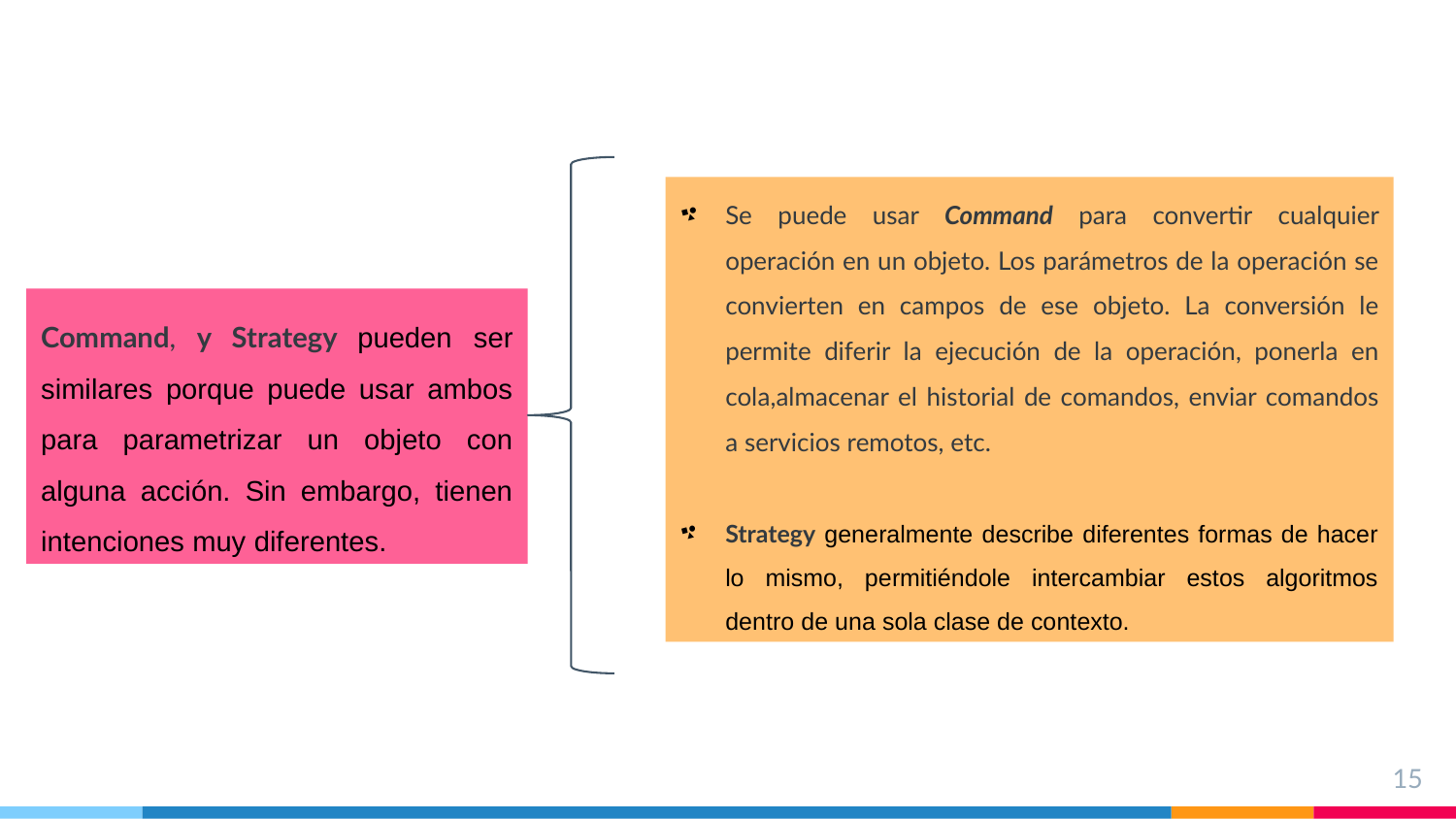

Se puede usar Command para convertir cualquier operación en un objeto. Los parámetros de la operación se convierten en campos de ese objeto. La conversión le permite diferir la ejecución de la operación, ponerla en cola,almacenar el historial de comandos, enviar comandos a servicios remotos, etc.

Strategy generalmente describe diferentes formas de hacer lo mismo, permitiéndole intercambiar estos algoritmos dentro de una sola clase de contexto.
Command, y Strategy pueden ser similares porque puede usar ambos para parametrizar un objeto con alguna acción. Sin embargo, tienen intenciones muy diferentes.

15